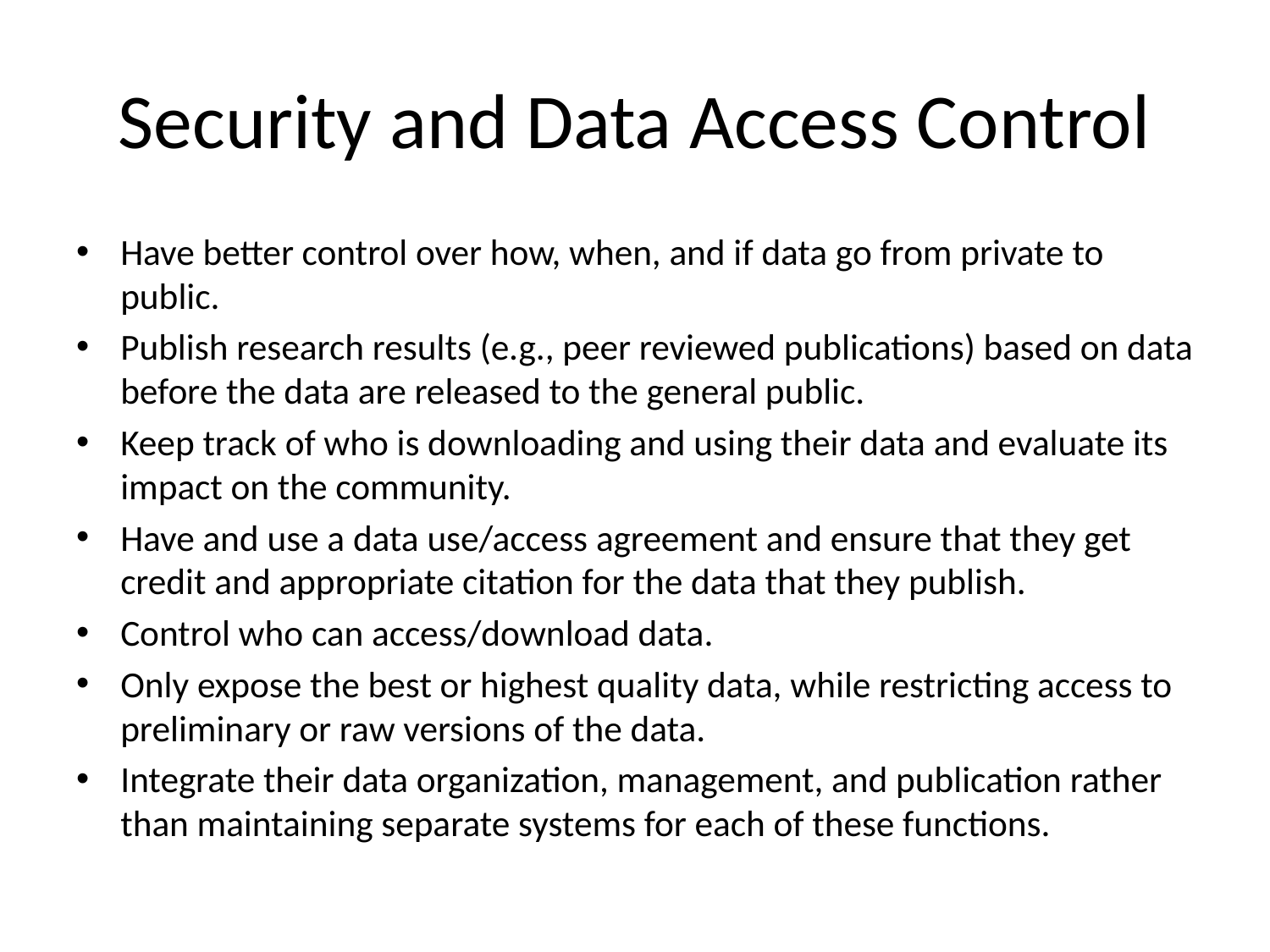

# Security and Data Access Control
Have better control over how, when, and if data go from private to public.
Publish research results (e.g., peer reviewed publications) based on data before the data are released to the general public.
Keep track of who is downloading and using their data and evaluate its impact on the community.
Have and use a data use/access agreement and ensure that they get credit and appropriate citation for the data that they publish.
Control who can access/download data.
Only expose the best or highest quality data, while restricting access to preliminary or raw versions of the data.
Integrate their data organization, management, and publication rather than maintaining separate systems for each of these functions.